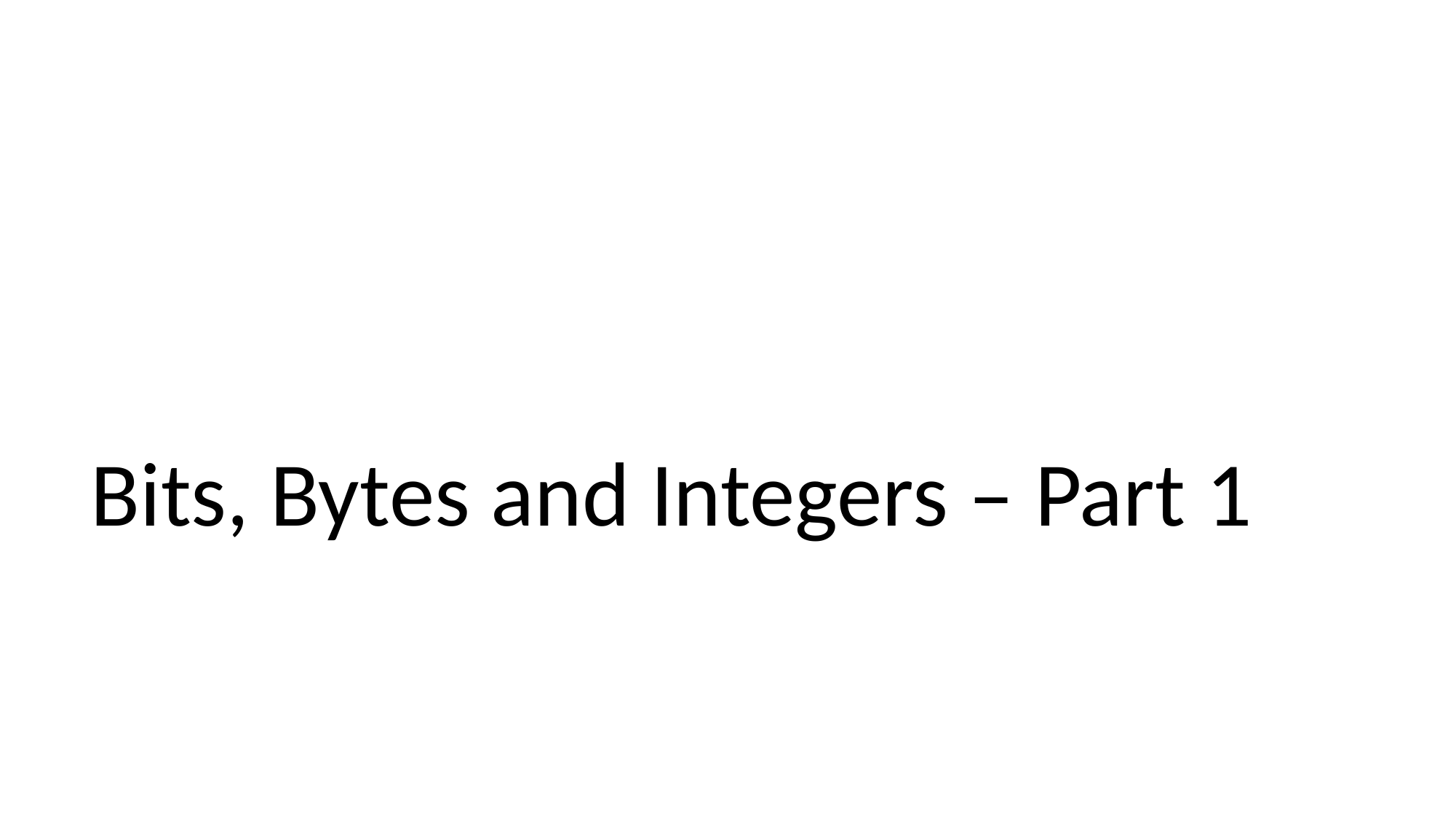

# Bits, Bytes and Integers – Part 1